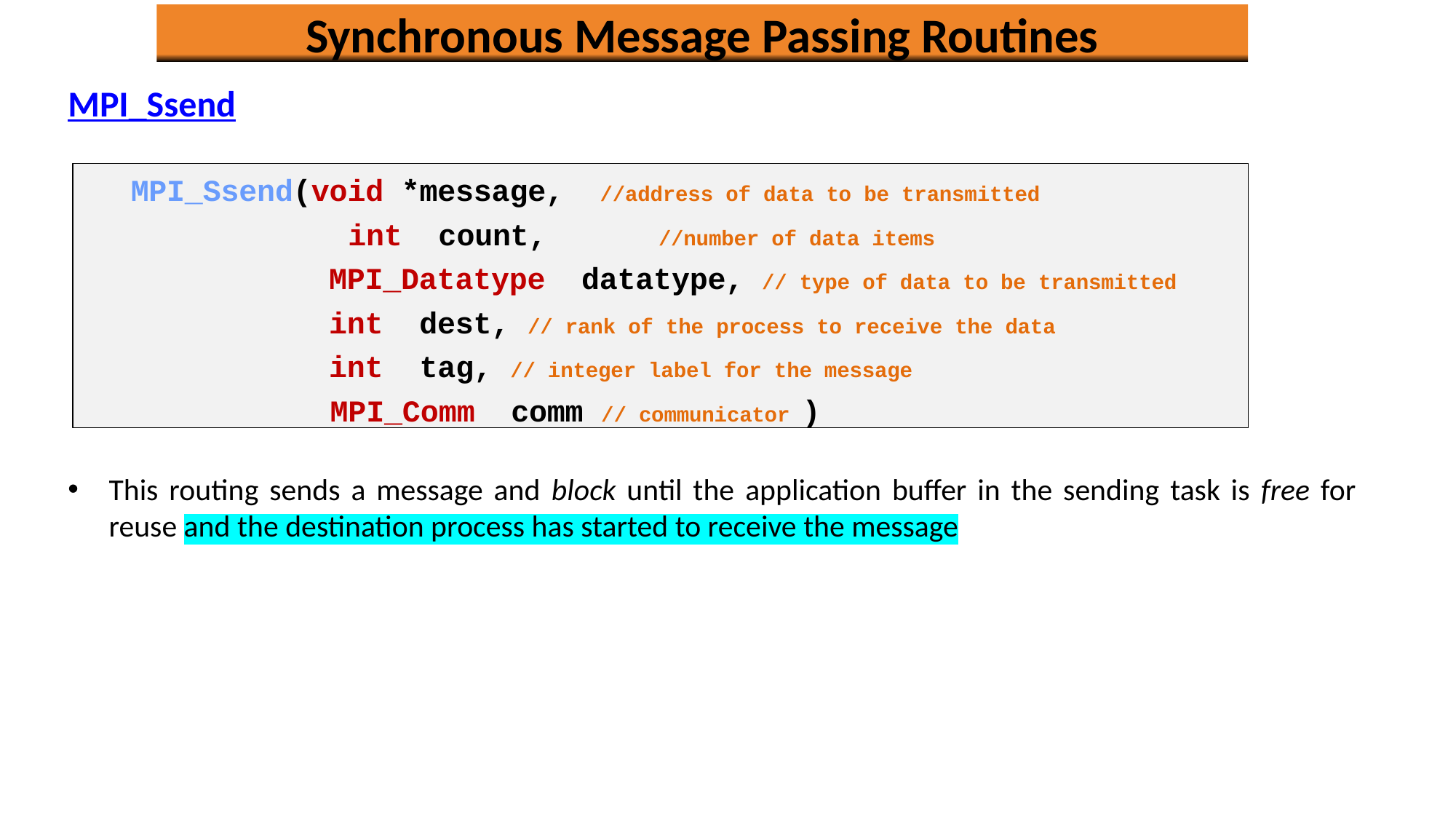

Synchronous Message Passing Routines
MPI_Ssend

This routing sends a message and block until the application buffer in the sending task is free for reuse and the destination process has started to receive the message

  MPI_Ssend(void *message,  //address of data to be transmitted
	        int  count,	 //number of data items
             MPI_Datatype  datatype, // type of data to be transmitted
             int  dest, // rank of the process to receive the data
             int  tag, // integer label for the message
             MPI_Comm  comm // communicator )